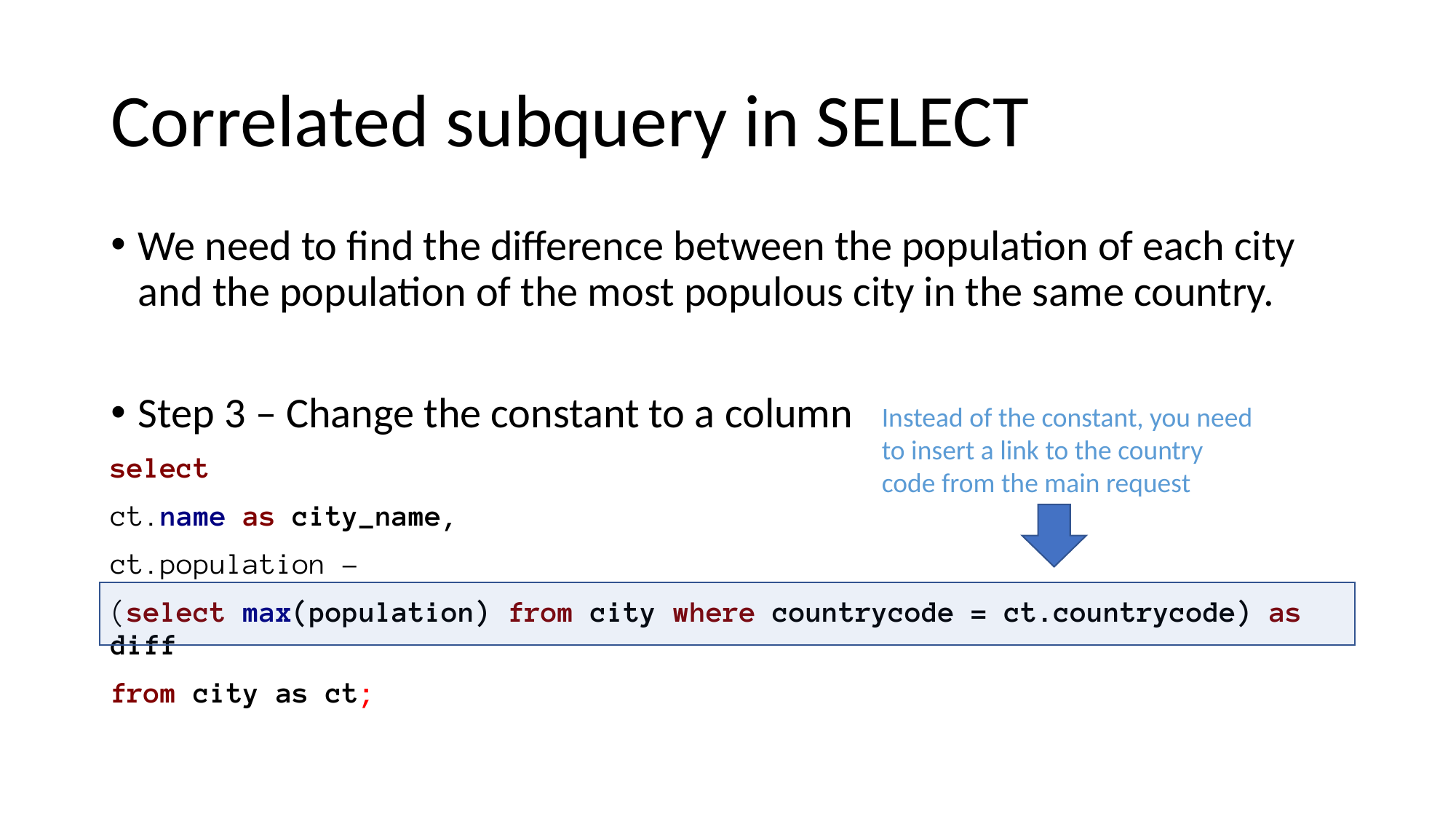

# Correlated subquery in SELECT
We need to find the difference between the population of each city and the population of the most populous city in the same country.

Step 3 – Change the constant to a column
select
ct.name as city_name,
ct.population -
(select max(population) from city where countrycode = ct.countrycode) as diff
from city as ct;
Instead of the constant, you need to insert a link to the country code from the main request